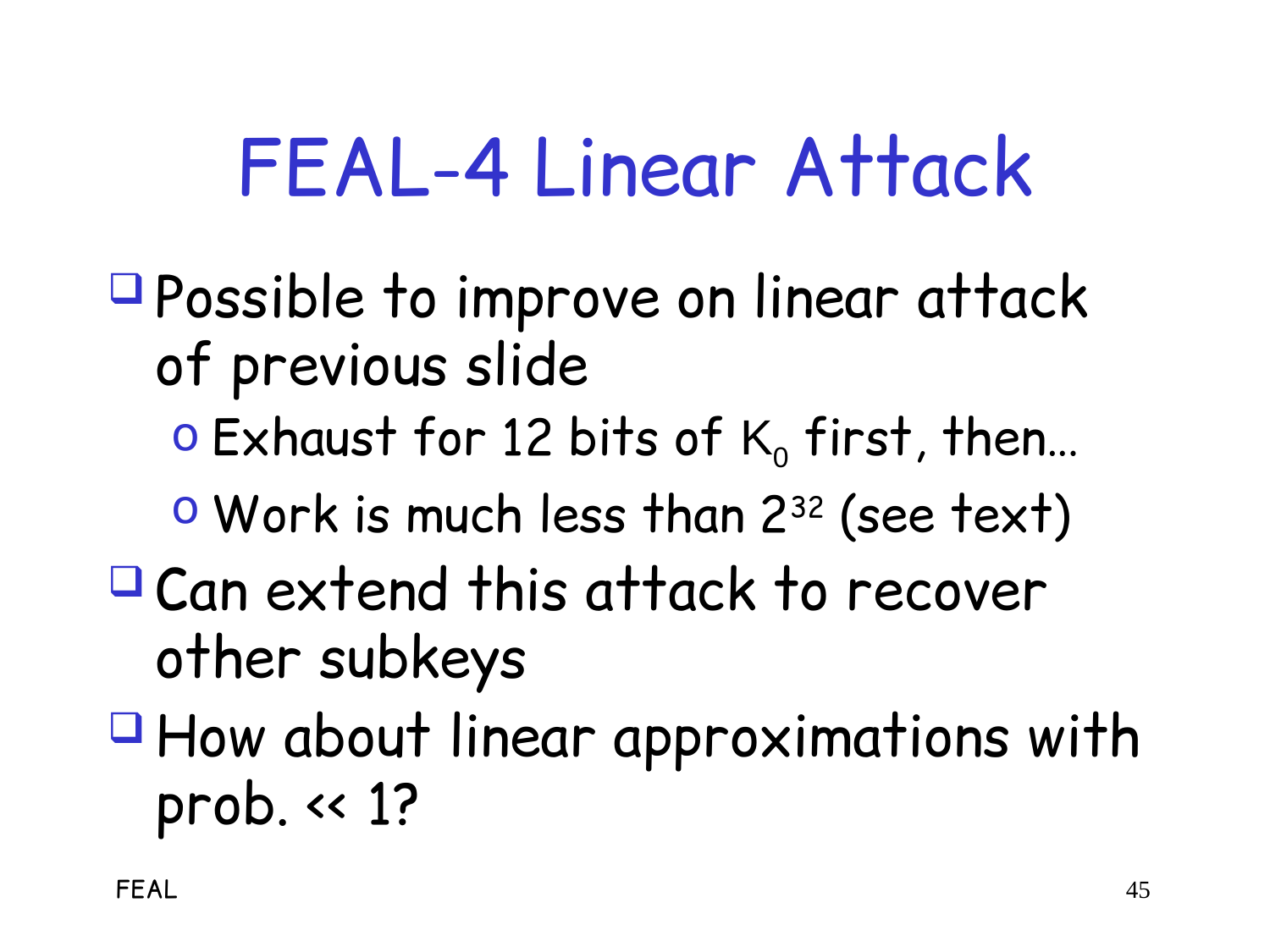

# FEAL-4 Linear Attack
Possible to improve on linear attack of previous slide
Exhaust for 12 bits of K0 first, then…
Work is much less than 232 (see text)
Can extend this attack to recover other subkeys
How about linear approximations with prob. << 1?
 FEAL                                                                                                                                45